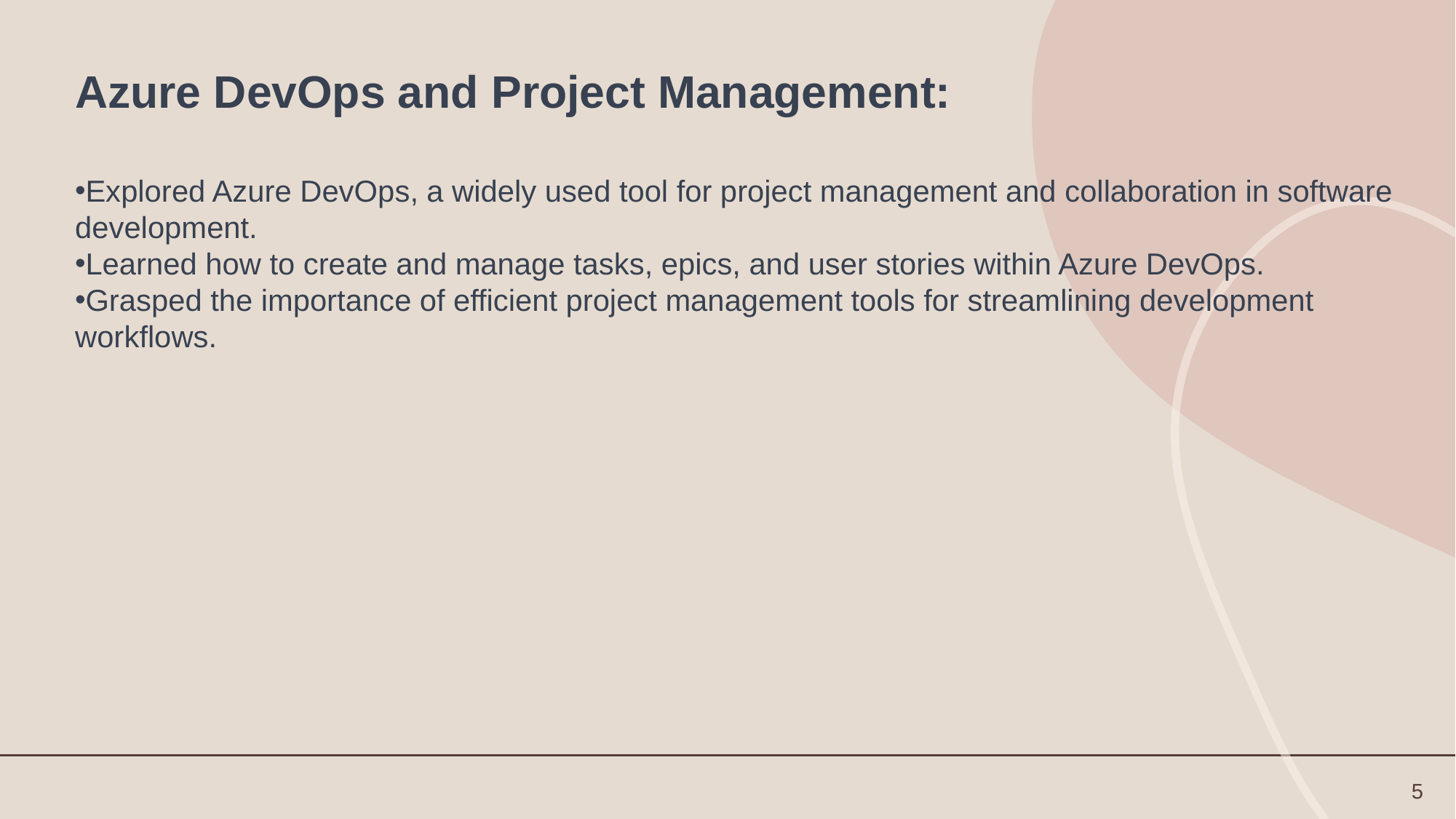

Azure DevOps and Project Management:

Explored Azure DevOps, a widely used tool for project management and collaboration in software development.
Learned how to create and manage tasks, epics, and user stories within Azure DevOps.
Grasped the importance of efficient project management tools for streamlining development workflows.
5